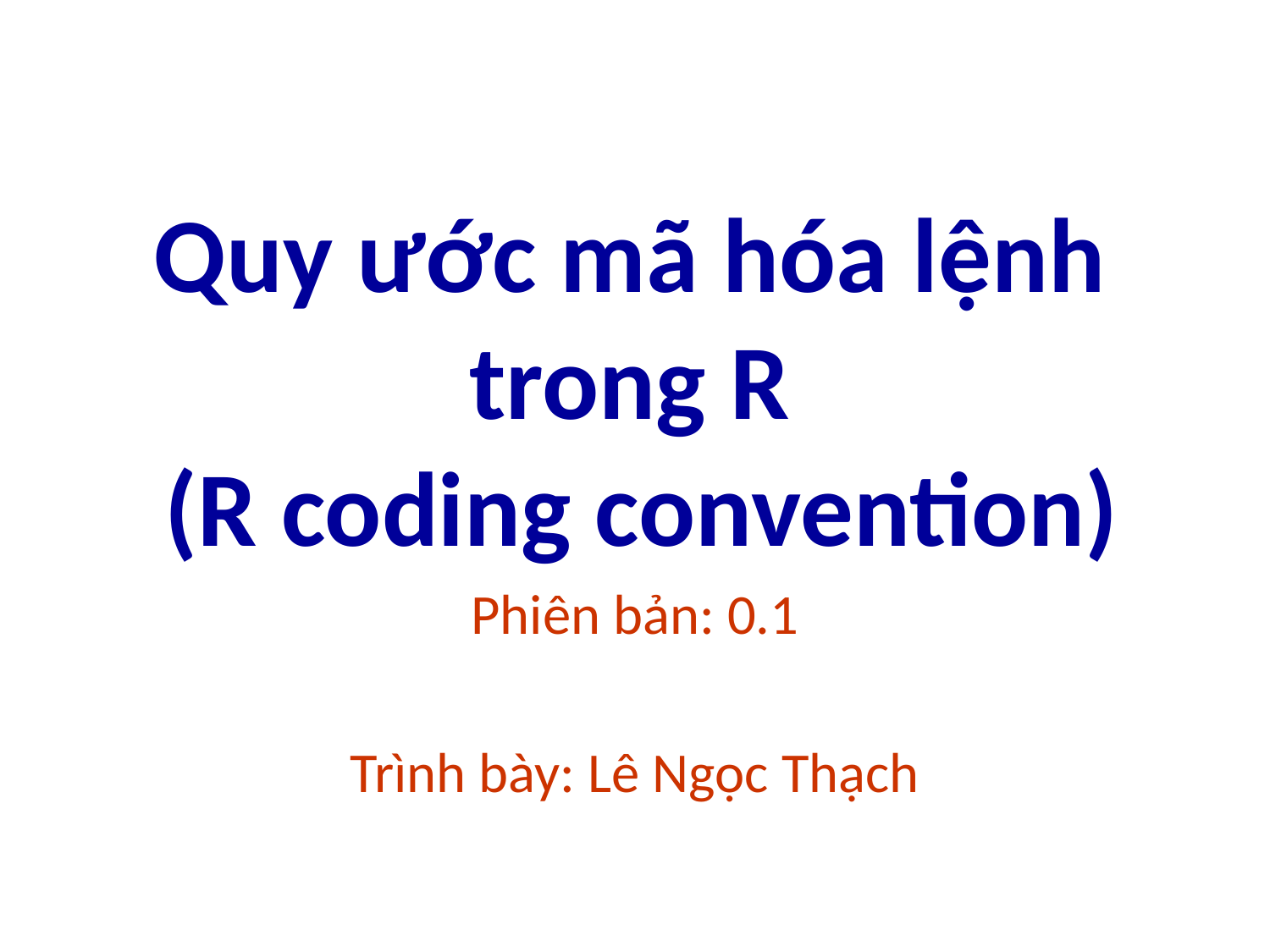

Quy ước mã hóa lệnh trong R
 (R coding convention)

Phiên bản: 0.1
Trình bày: Lê Ngọc Thạch